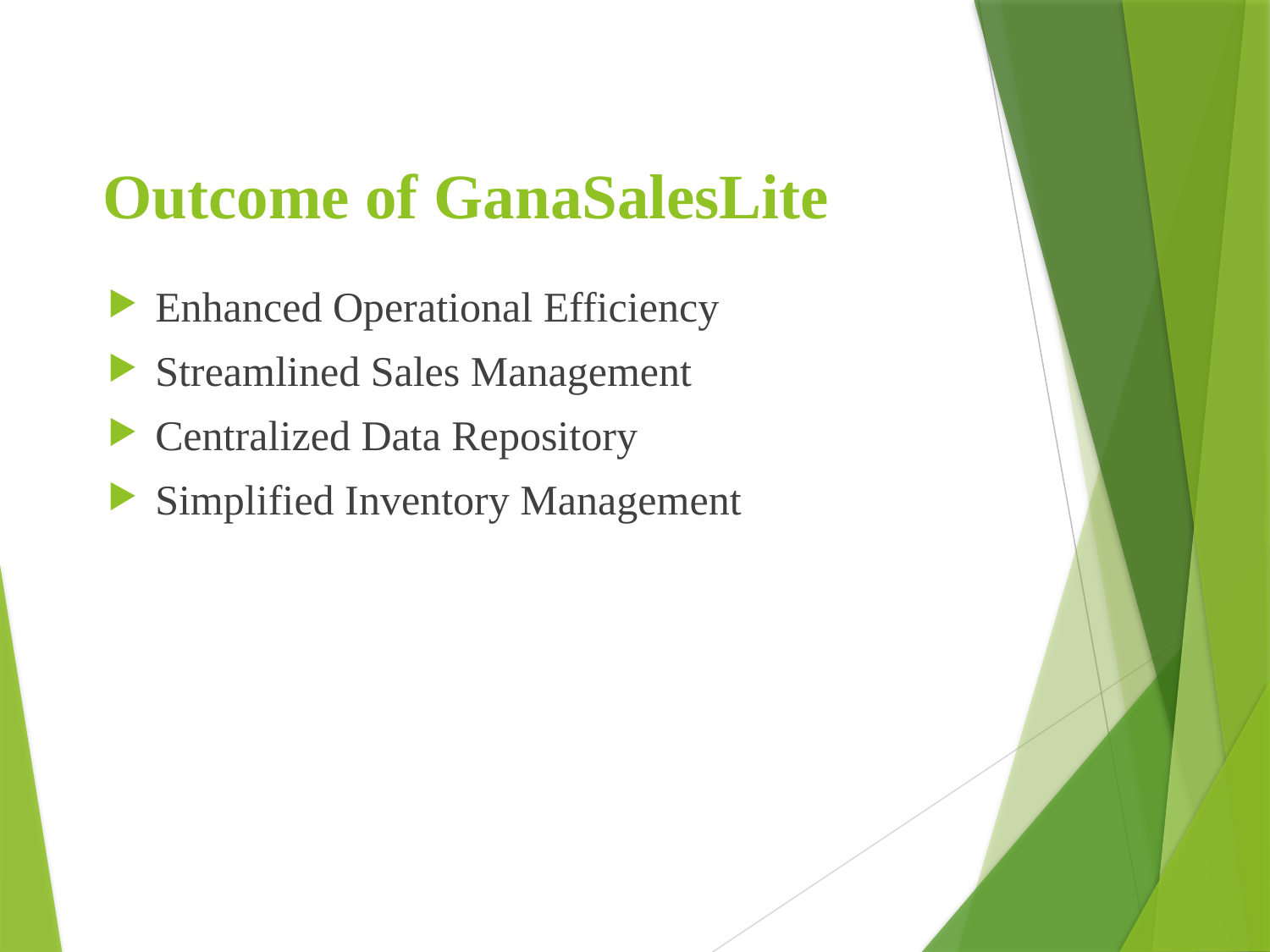

# Outcome of GanaSalesLite
Enhanced Operational Efficiency
Streamlined Sales Management
Centralized Data Repository
Simplified Inventory Management